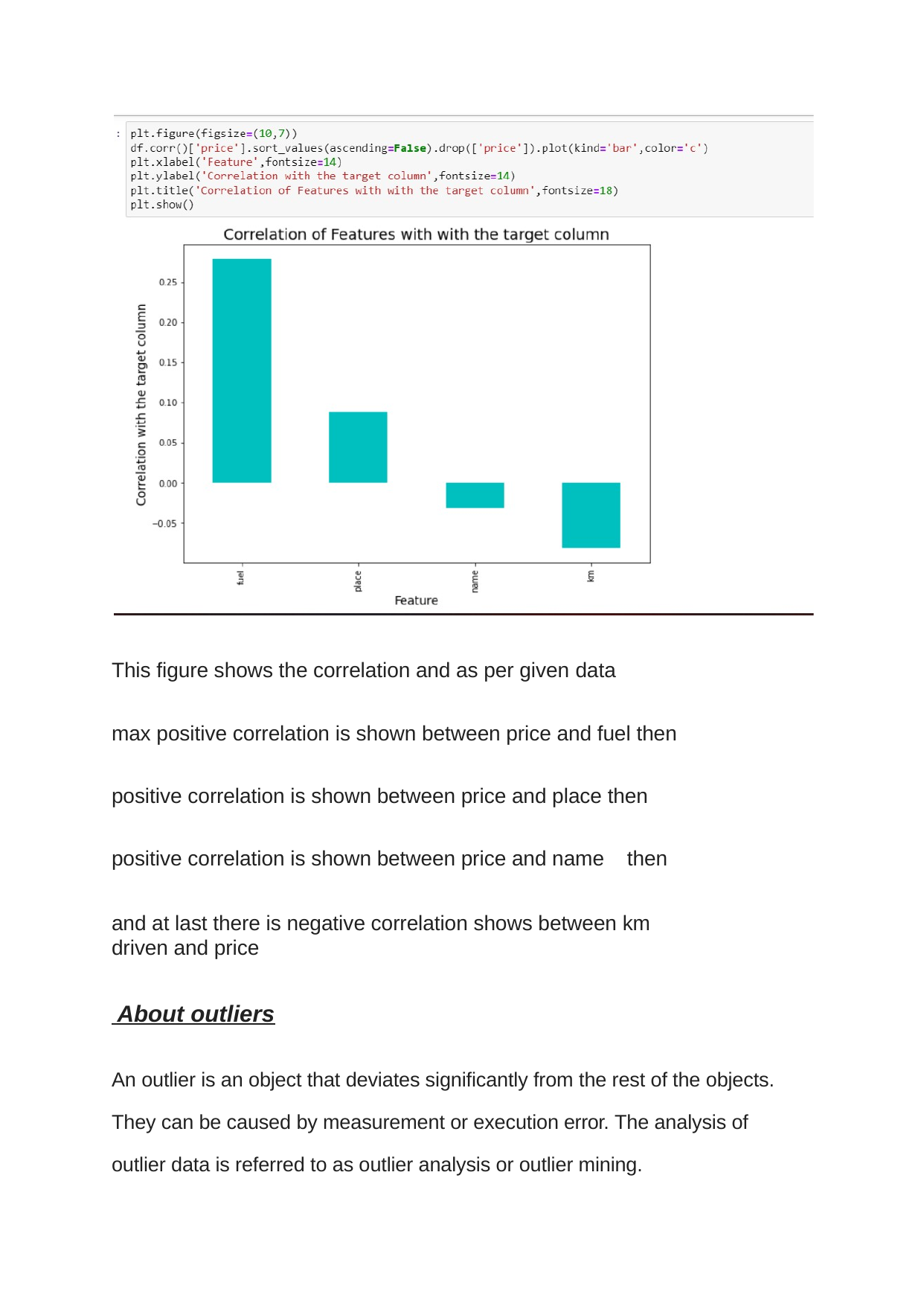

This figure shows the correlation and as per given data
max positive correlation is shown between price and fuel then  positive correlation is shown between price and place then  positive correlation is shown between price and name	then

and at last there is negative correlation shows between km driven and price

 About outliers
An outlier is an object that deviates significantly from the rest of the objects.  They can be caused by measurement or execution error. The analysis of  outlier data is referred to as outlier analysis or outlier mining.